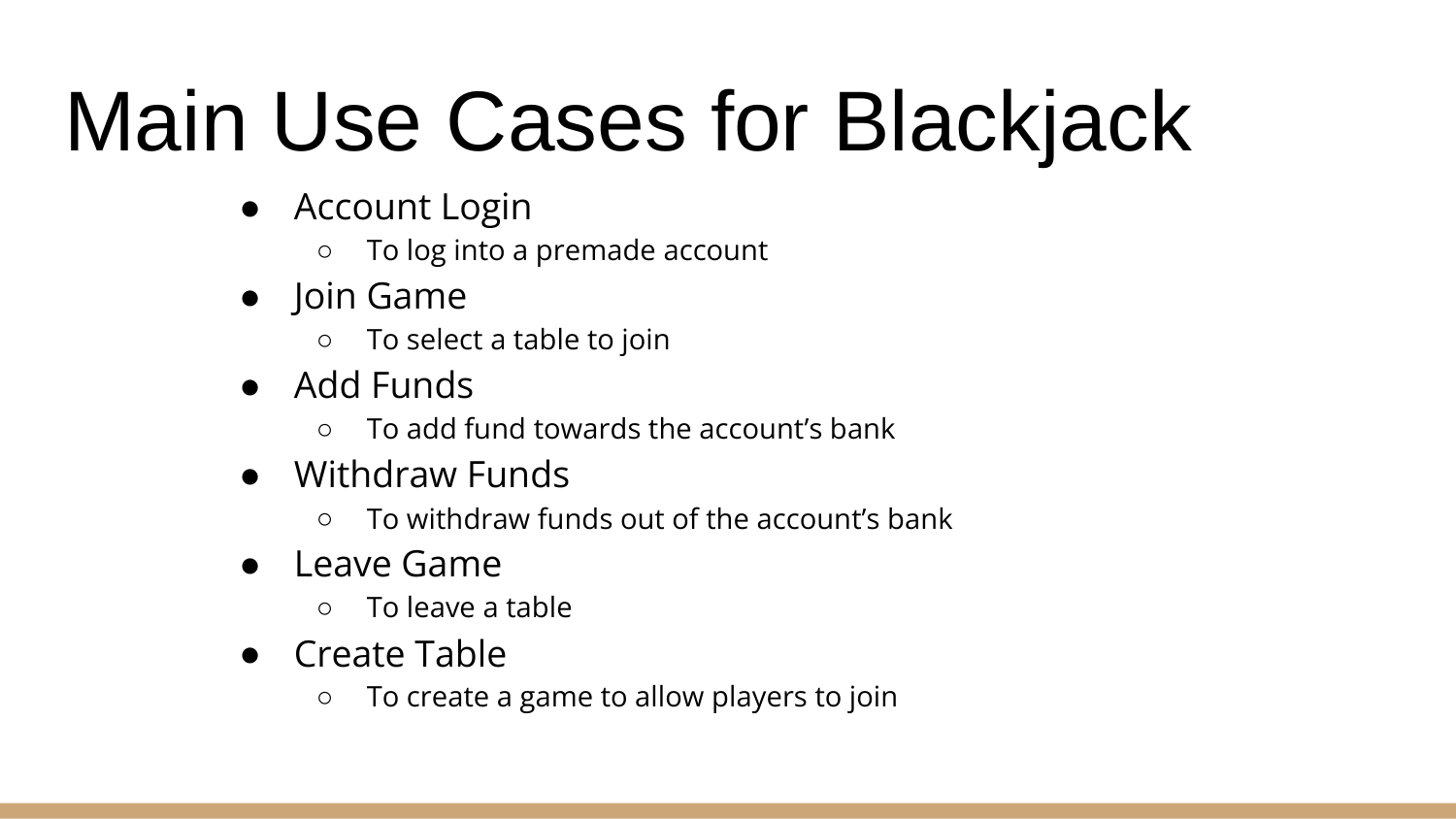

# Main Use Cases for Blackjack
Account Login
To log into a premade account
Join Game
To select a table to join
Add Funds
To add fund towards the account’s bank
Withdraw Funds
To withdraw funds out of the account’s bank
Leave Game
To leave a table
Create Table
To create a game to allow players to join